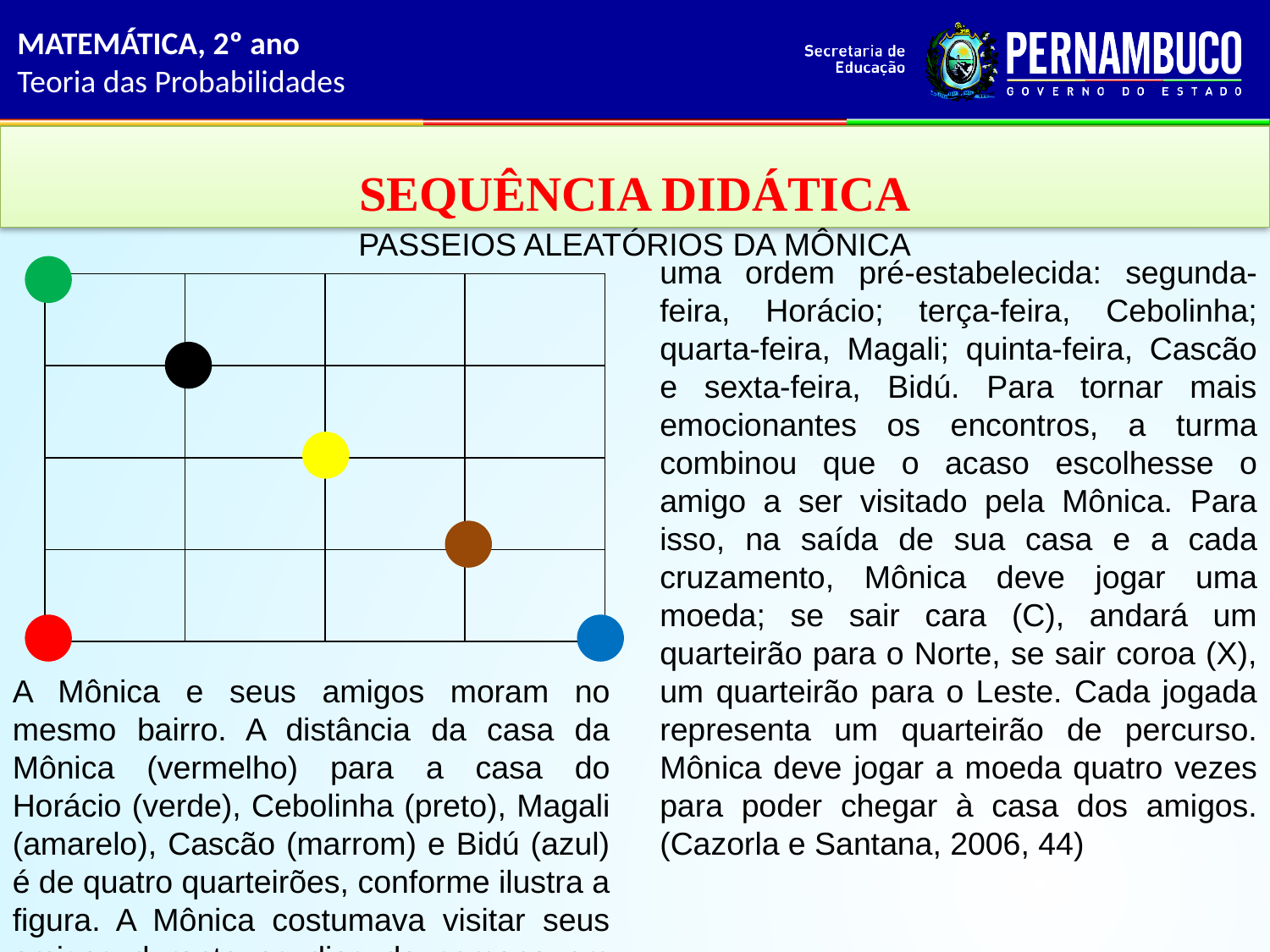

MATEMÁTICA, 2º ano
Teoria das Probabilidades
SEQUÊNCIA DIDÁTICA
PASSEIOS ALEATÓRIOS DA MÔNICA

A Mônica e seus amigos moram no mesmo bairro. A distância da casa da Mônica (vermelho) para a casa do Horácio (verde), Cebolinha (preto), Magali (amarelo), Cascão (marrom) e Bidú (azul) é de quatro quarteirões, conforme ilustra a figura. A Mônica costumava visitar seus amigos durante os dias da semana em uma ordem pré-estabelecida: segunda-feira, Horácio; terça-feira, Cebolinha; quarta-feira, Magali; quinta-feira, Cascão e sexta-feira, Bidú. Para tornar mais emocionantes os encontros, a turma combinou que o acaso escolhesse o amigo a ser visitado pela Mônica. Para isso, na saída de sua casa e a cada cruzamento, Mônica deve jogar uma moeda; se sair cara (C), andará um quarteirão para o Norte, se sair coroa (X), um quarteirão para o Leste. Cada jogada representa um quarteirão de percurso. Mônica deve jogar a moeda quatro vezes para poder chegar à casa dos amigos. (Cazorla e Santana, 2006, 44)

|  |  |  |  |
| --- | --- | --- | --- |
|  |  |  |  |
|  |  |  |  |
|  |  |  |  |